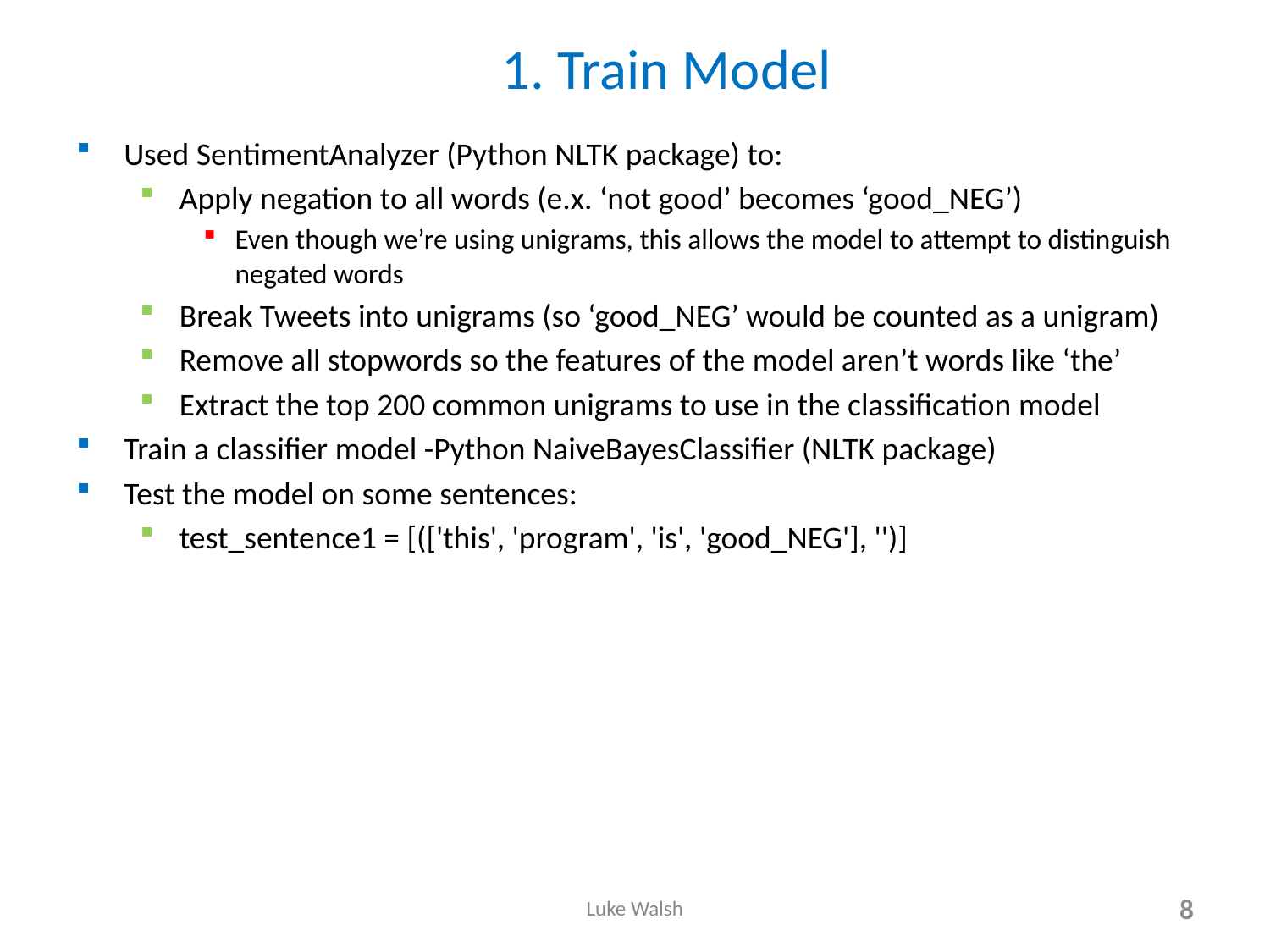

# 1. Train Model
Used SentimentAnalyzer (Python NLTK package) to:
Apply negation to all words (e.x. ‘not good’ becomes ‘good_NEG’)
Even though we’re using unigrams, this allows the model to attempt to distinguish negated words
Break Tweets into unigrams (so ‘good_NEG’ would be counted as a unigram)
Remove all stopwords so the features of the model aren’t words like ‘the’
Extract the top 200 common unigrams to use in the classification model
Train a classifier model -Python NaiveBayesClassifier (NLTK package)
Test the model on some sentences:
test_sentence1 = [(['this', 'program', 'is', 'good_NEG'], '')]

Luke Walsh
8